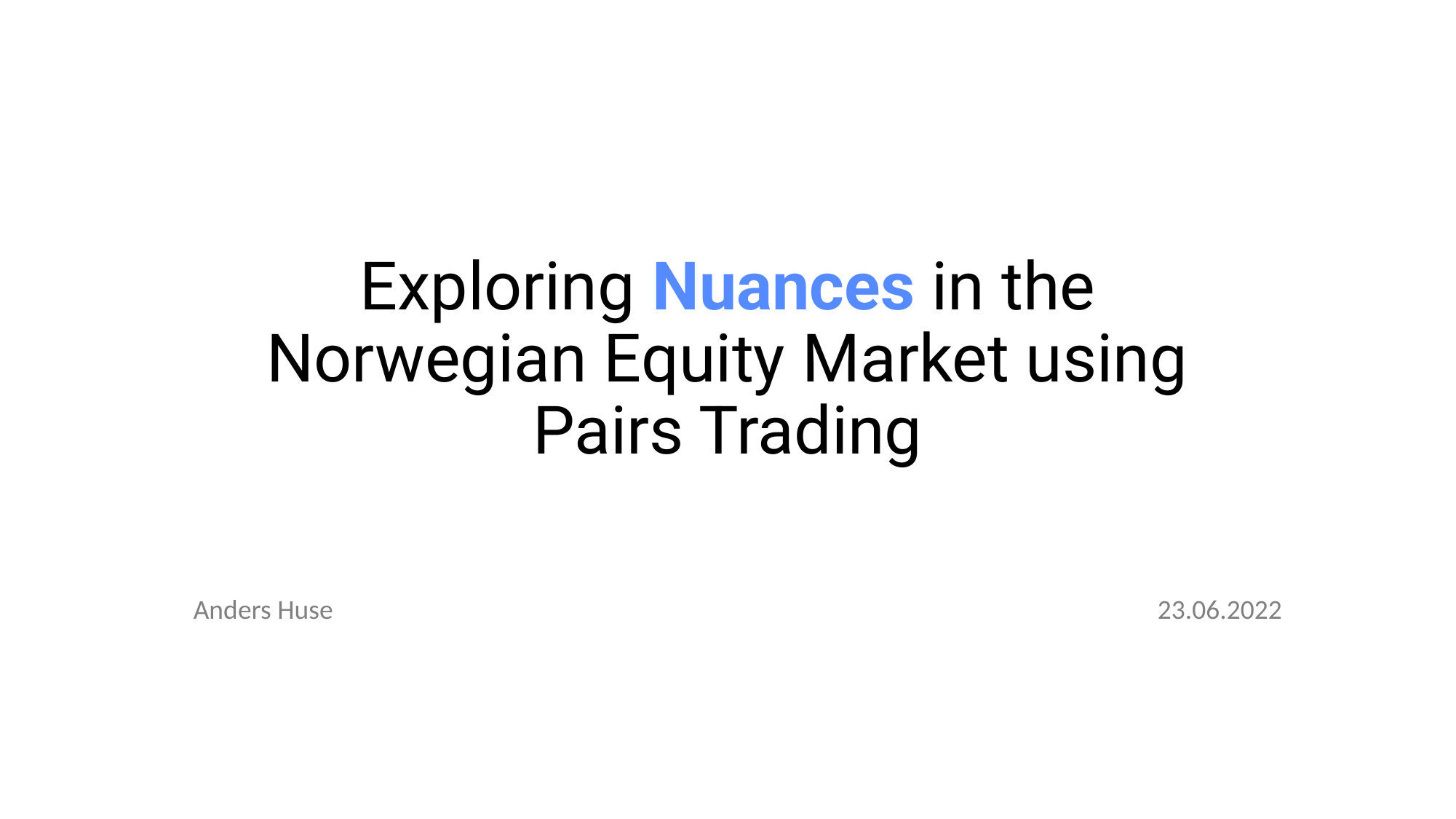

# Exploring Nuances in the Norwegian Equity Market using Pairs Trading
Anders Huse
23.06.2022